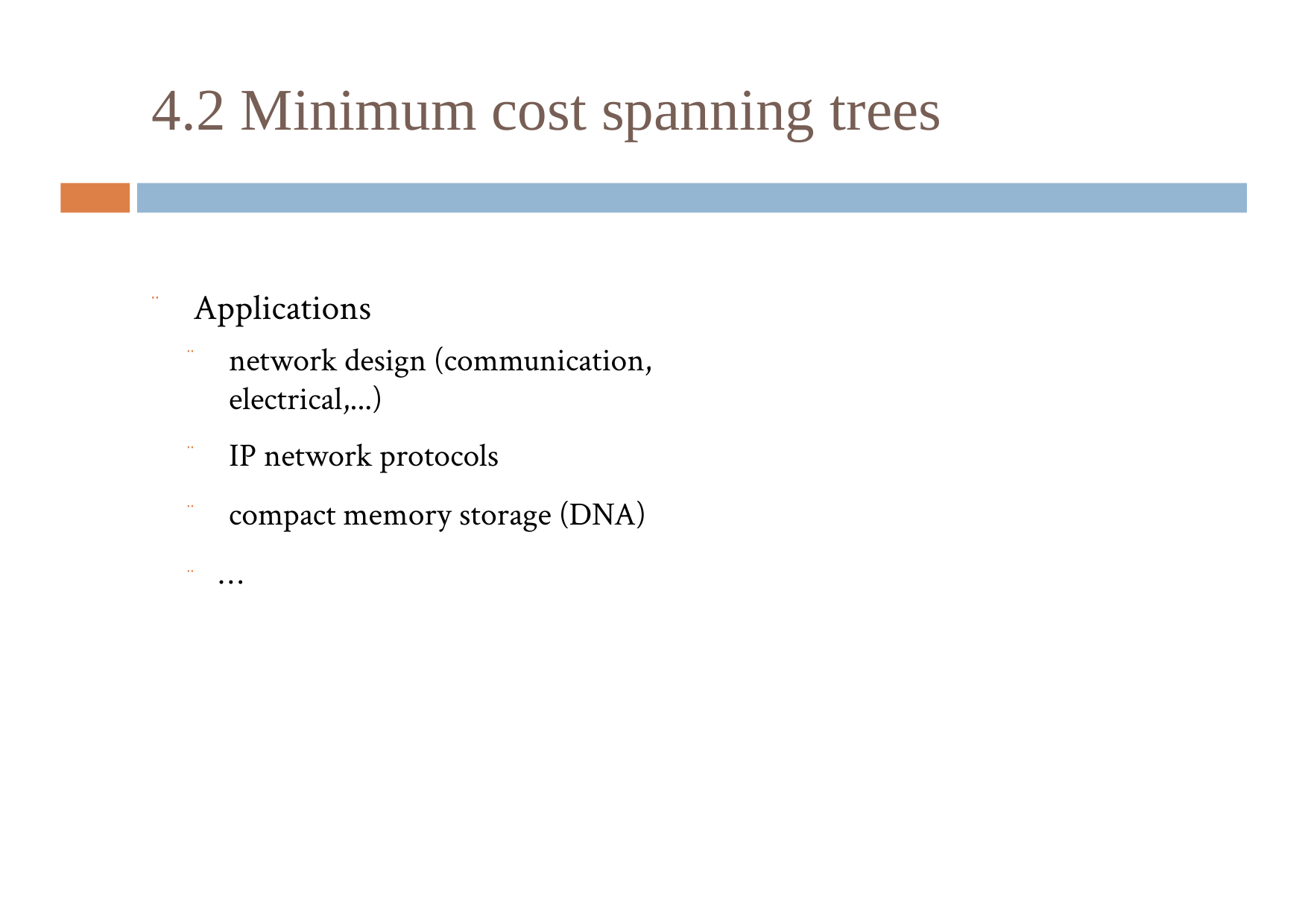

# 4.2 Minimum cost spanning trees
Applications
network design (communication, electrical,...)
IP network protocols
compact memory storage (DNA)
¨ …